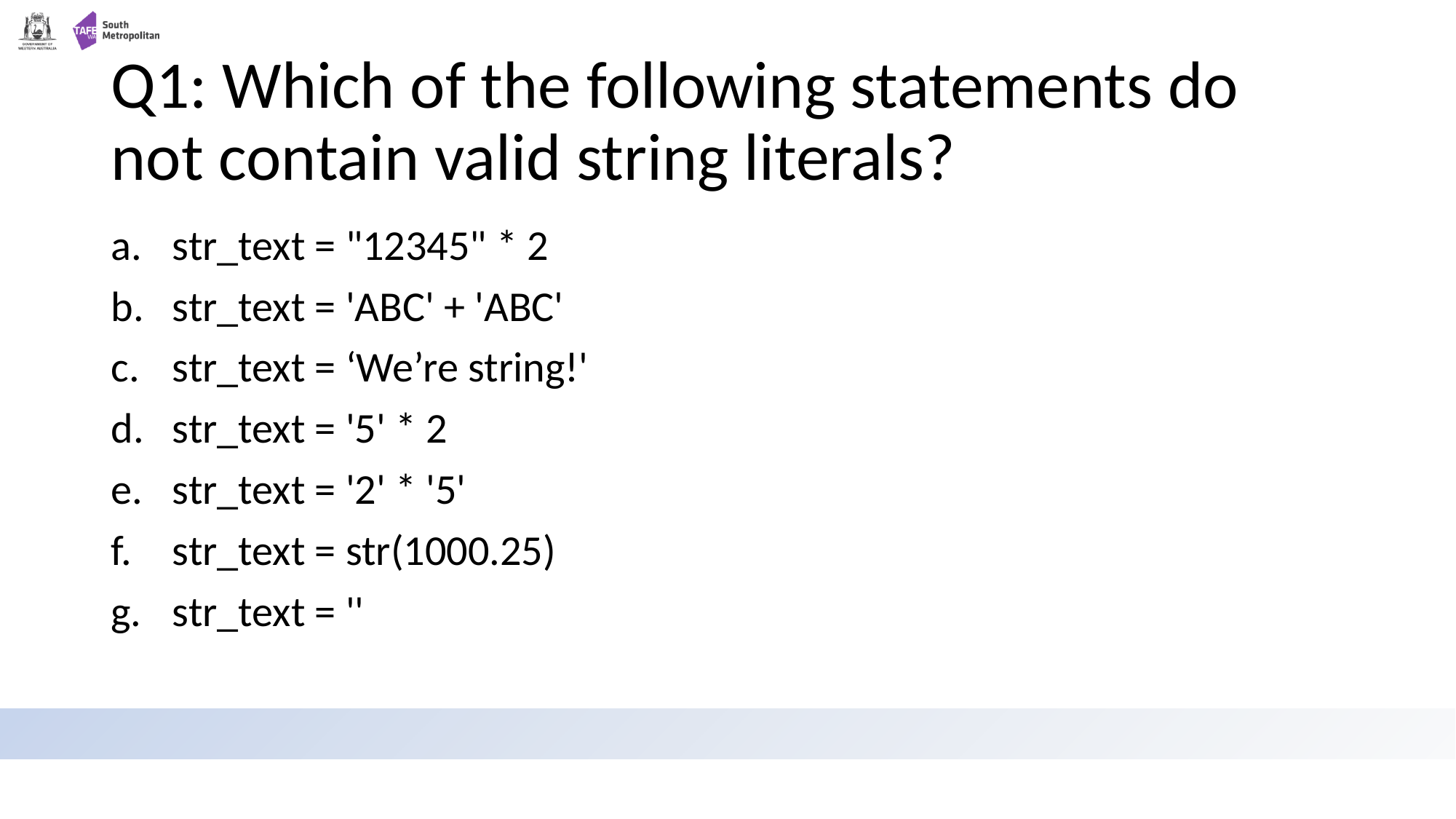

# Q1: Which of the following statements do not contain valid string literals?
str_text = "12345" * 2
str_text = 'ABC' + 'ABC'
str_text = ‘We’re string!'
str_text = '5' * 2
str_text = '2' * '5'
str_text = str(1000.25)
str_text = ''